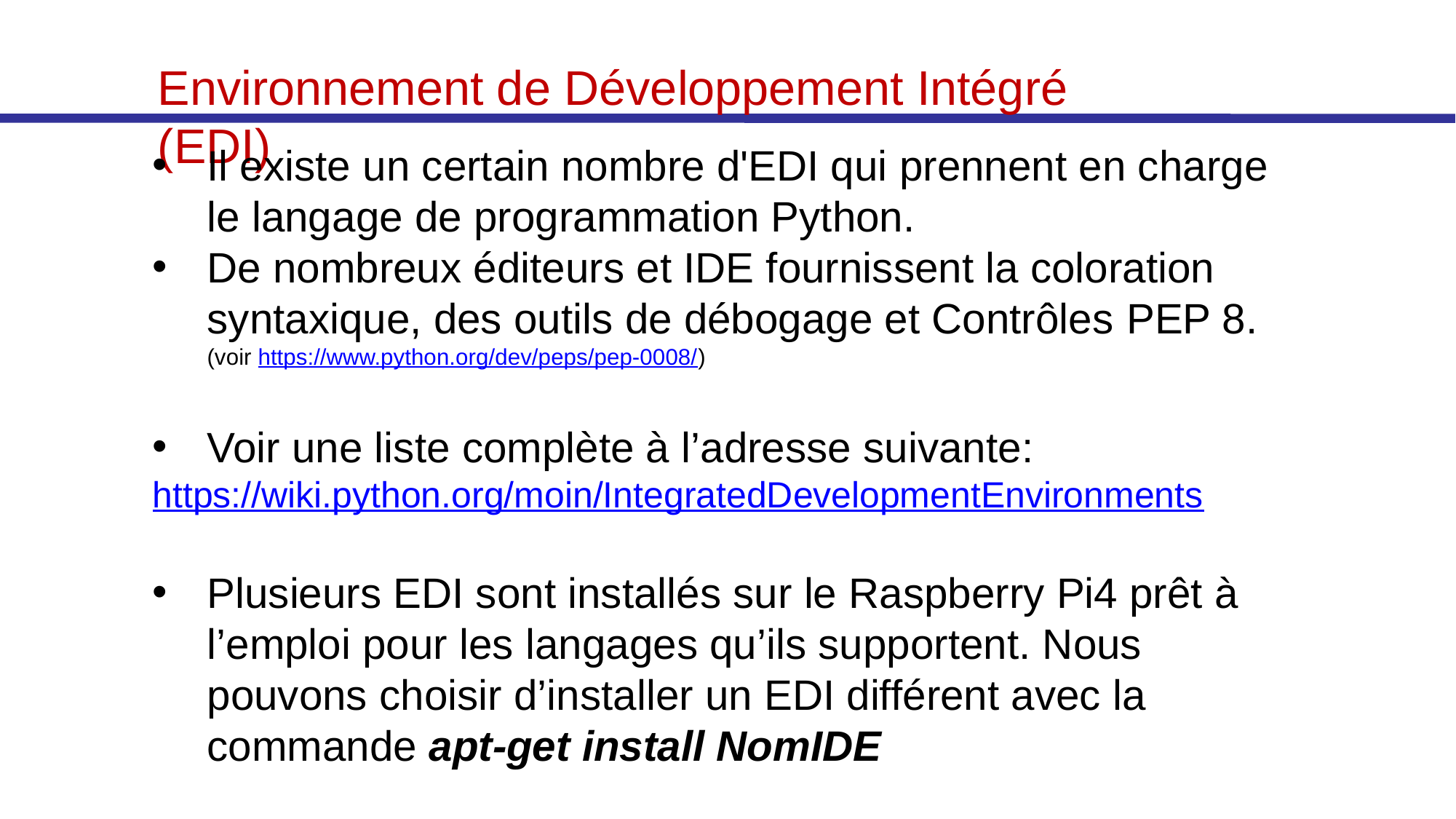

Environnement de Développement Intégré (EDI)
Il existe un certain nombre d'EDI qui prennent en charge le langage de programmation Python.
De nombreux éditeurs et IDE fournissent la coloration syntaxique, des outils de débogage et Contrôles PEP 8. (voir https://www.python.org/dev/peps/pep-0008/)

Voir une liste complète à l’adresse suivante:
https://wiki.python.org/moin/IntegratedDevelopmentEnvironments

Plusieurs EDI sont installés sur le Raspberry Pi4 prêt à l’emploi pour les langages qu’ils supportent. Nous pouvons choisir d’installer un EDI différent avec la commande apt-get install NomIDE